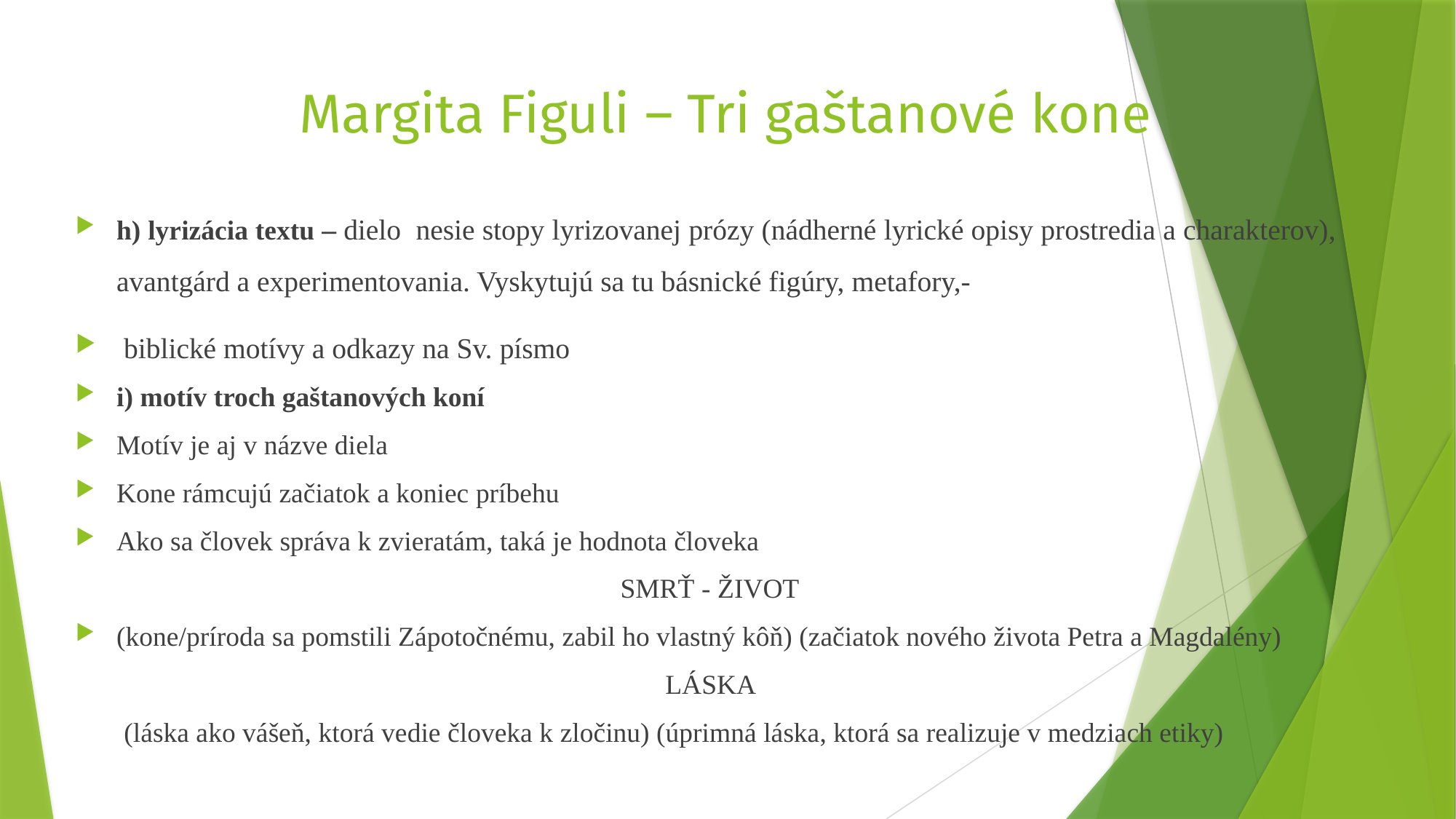

# Margita Figuli – Tri gaštanové kone
h) lyrizácia textu – dielo  nesie stopy lyrizovanej prózy (nádherné lyrické opisy prostredia a charakterov),  avantgárd a experimentovania. Vyskytujú sa tu básnické figúry, metafory,-
 biblické motívy a odkazy na Sv. písmo
i) motív troch gaštanových koní
Motív je aj v názve diela
Kone rámcujú začiatok a koniec príbehu
Ako sa človek správa k zvieratám, taká je hodnota človeka
SMRŤ - ŽIVOT
(kone/príroda sa pomstili Zápotočnému, zabil ho vlastný kôň) (začiatok nového života Petra a Magdalény)
 LÁSKA
       (láska ako vášeň, ktorá vedie človeka k zločinu) (úprimná láska, ktorá sa realizuje v medziach etiky)